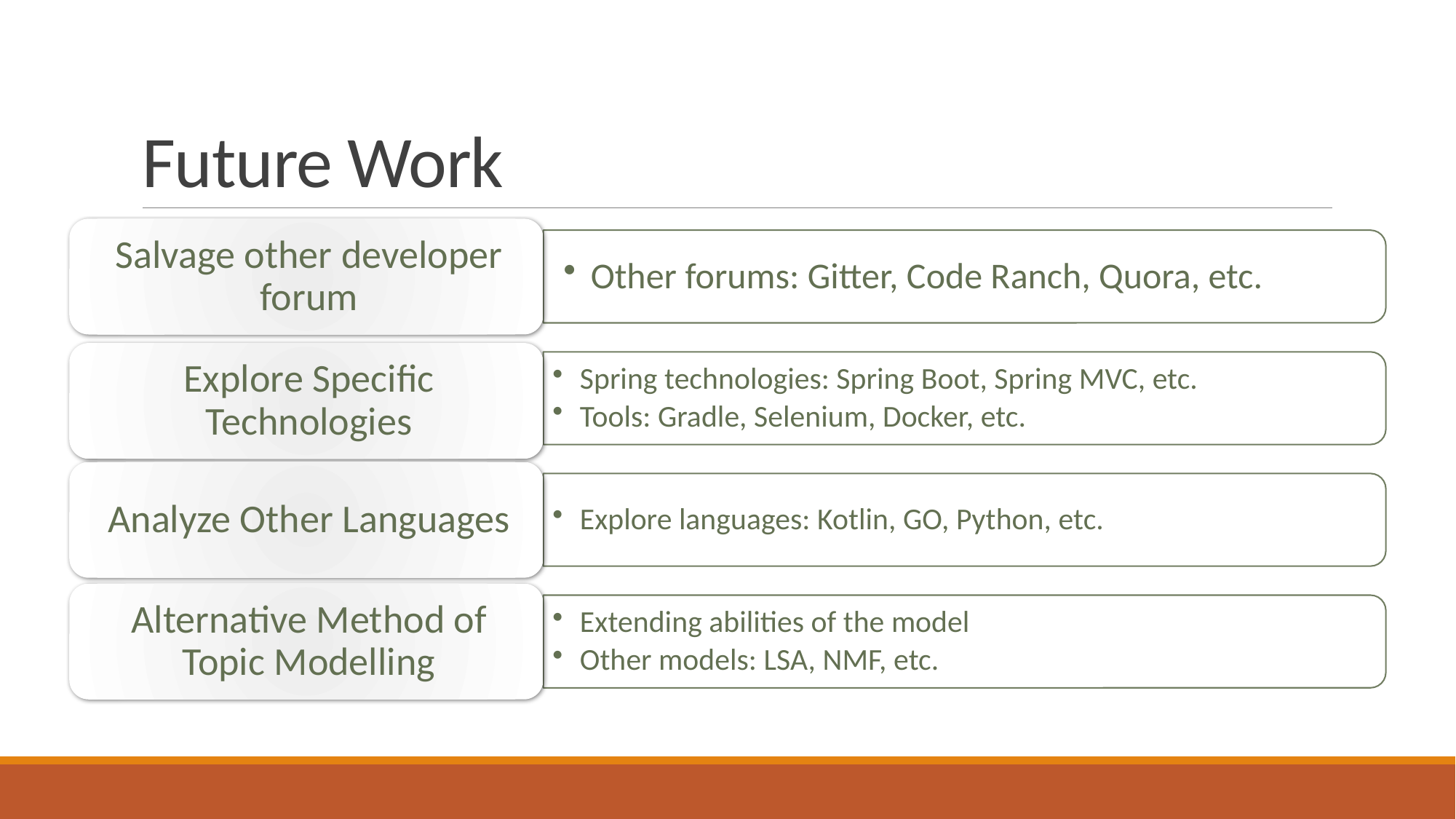

# Future Work
Other forums: Gitter, Code Ranch, Quora, etc.
Salvage other developer forum
Spring technologies: Spring Boot, Spring MVC, etc.
Tools: Gradle, Selenium, Docker, etc.
Explore Specific Technologies
Explore languages: Kotlin, GO, Python, etc.
Analyze Other Languages
Extending abilities of the model
Other models: LSA, NMF, etc.
Alternative Method of Topic Modelling